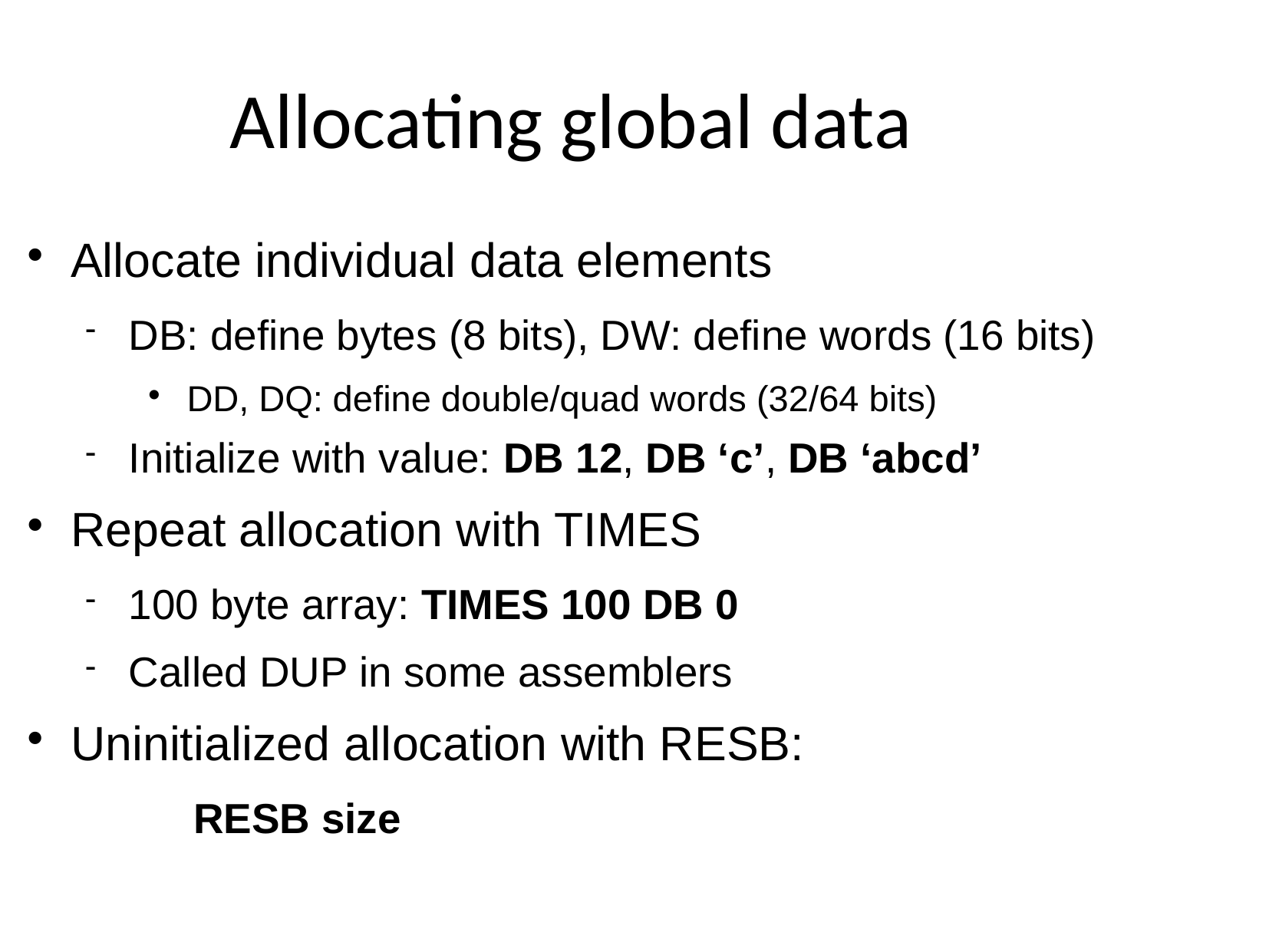

Allocating global data
Allocate individual data elements
DB: define bytes (8 bits), DW: define words (16 bits)
DD, DQ: define double/quad words (32/64 bits)
Initialize with value: DB 12, DB ‘c’, DB ‘abcd’
Repeat allocation with TIMES
100 byte array: TIMES 100 DB 0
Called DUP in some assemblers
Uninitialized allocation with RESB:
	RESB size